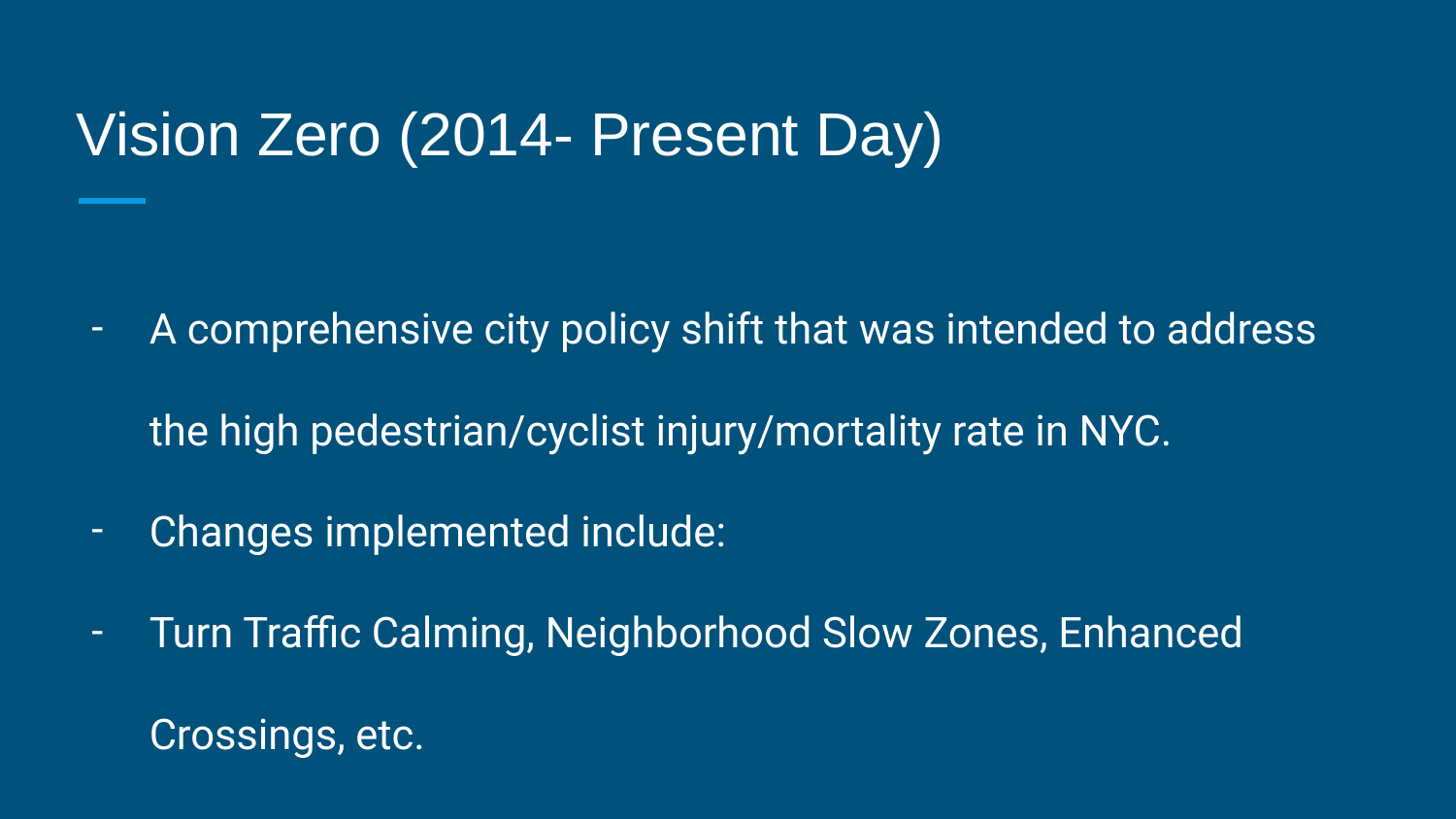

# Vision Zero (2014- Present Day)
A comprehensive city policy shift that was intended to address the high pedestrian/cyclist injury/mortality rate in NYC.
Changes implemented include:
Turn Traffic Calming, Neighborhood Slow Zones, Enhanced Crossings, etc.